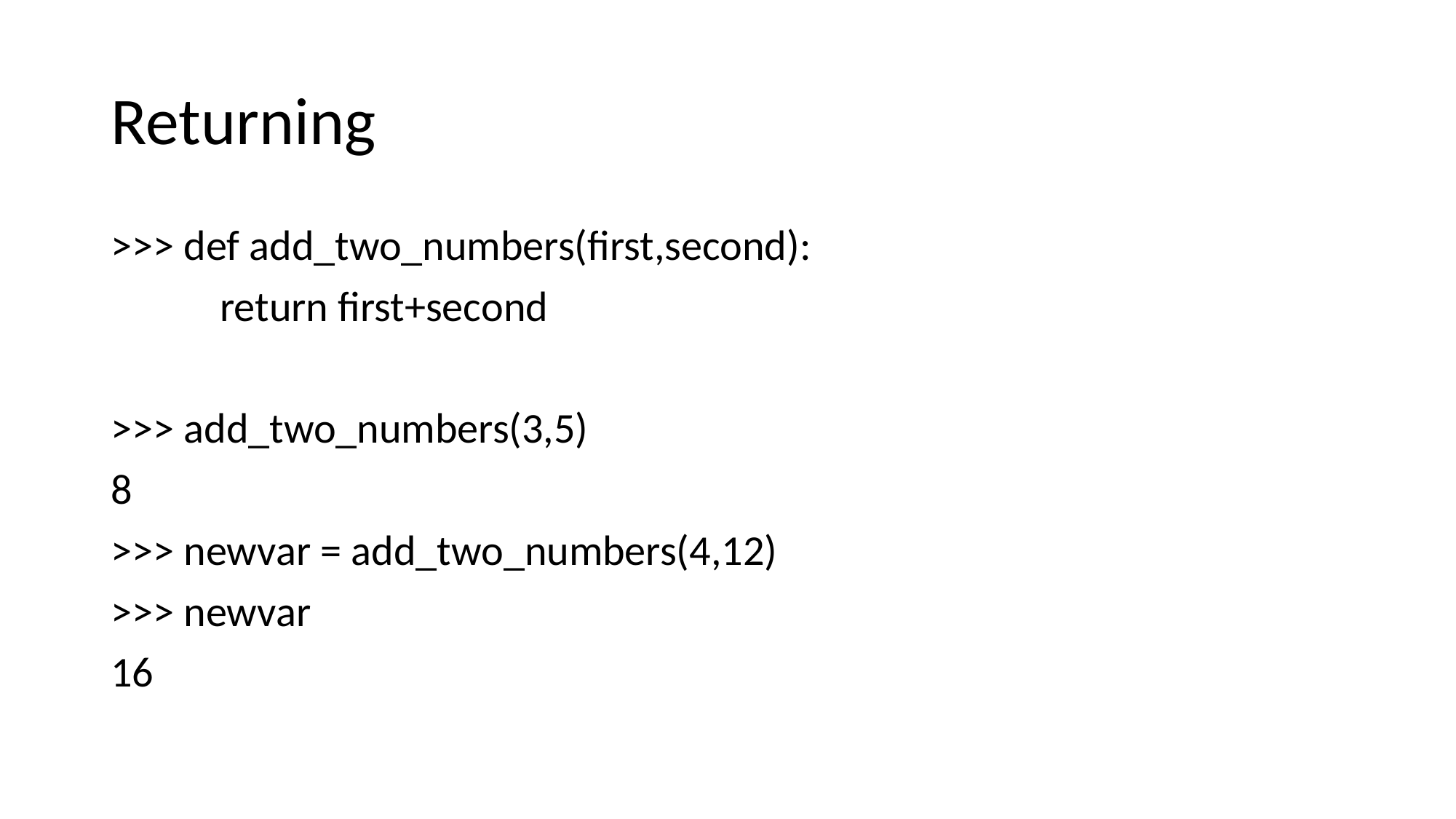

# Returning
>>> def add_two_numbers(first,second):
	return first+second

>>> add_two_numbers(3,5)
8
>>> newvar = add_two_numbers(4,12)
>>> newvar
16